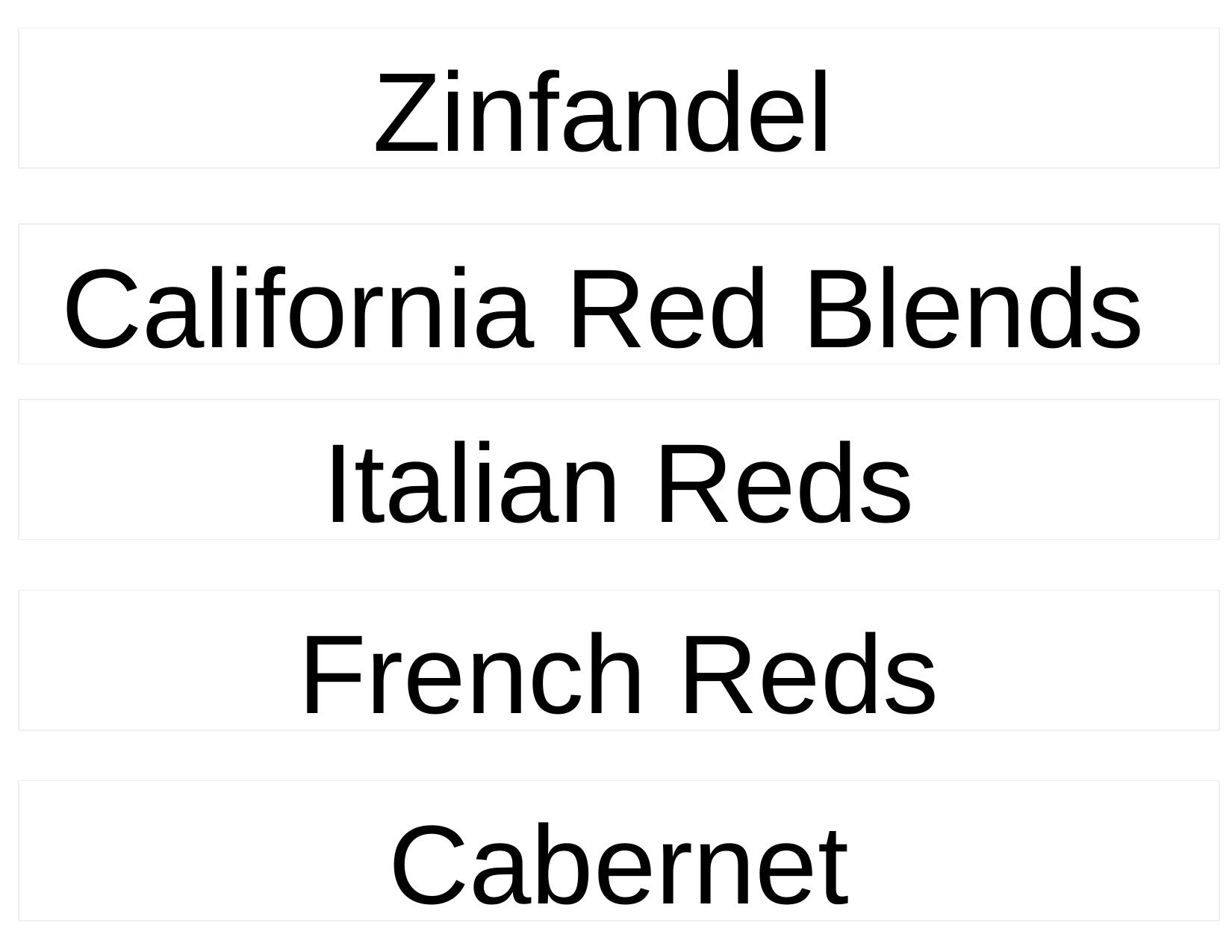

Zinfandel
California Red Blends
Italian Reds
French Reds
Cabernet